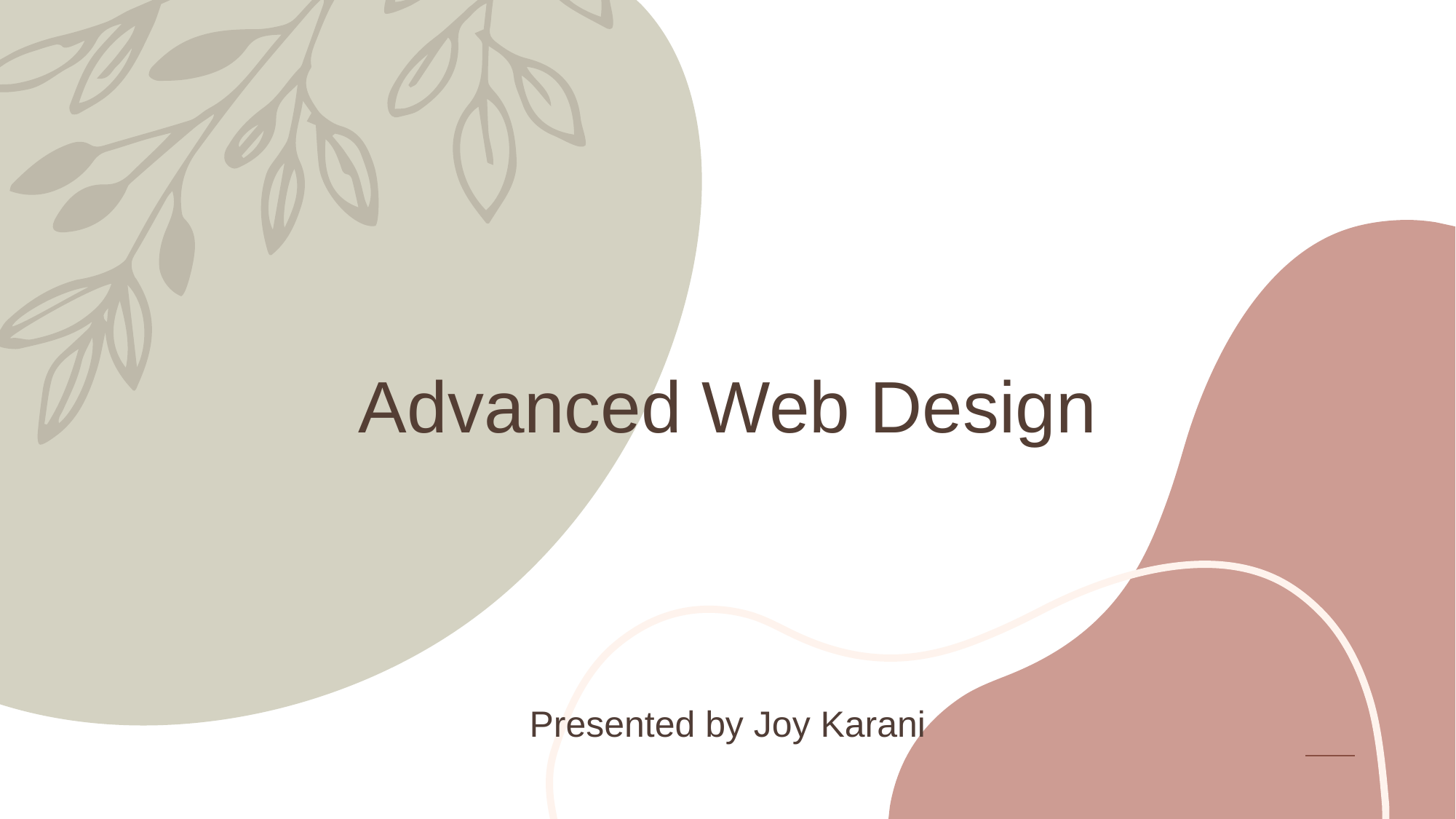

# Advanced Web Design
Presented by Joy Karani